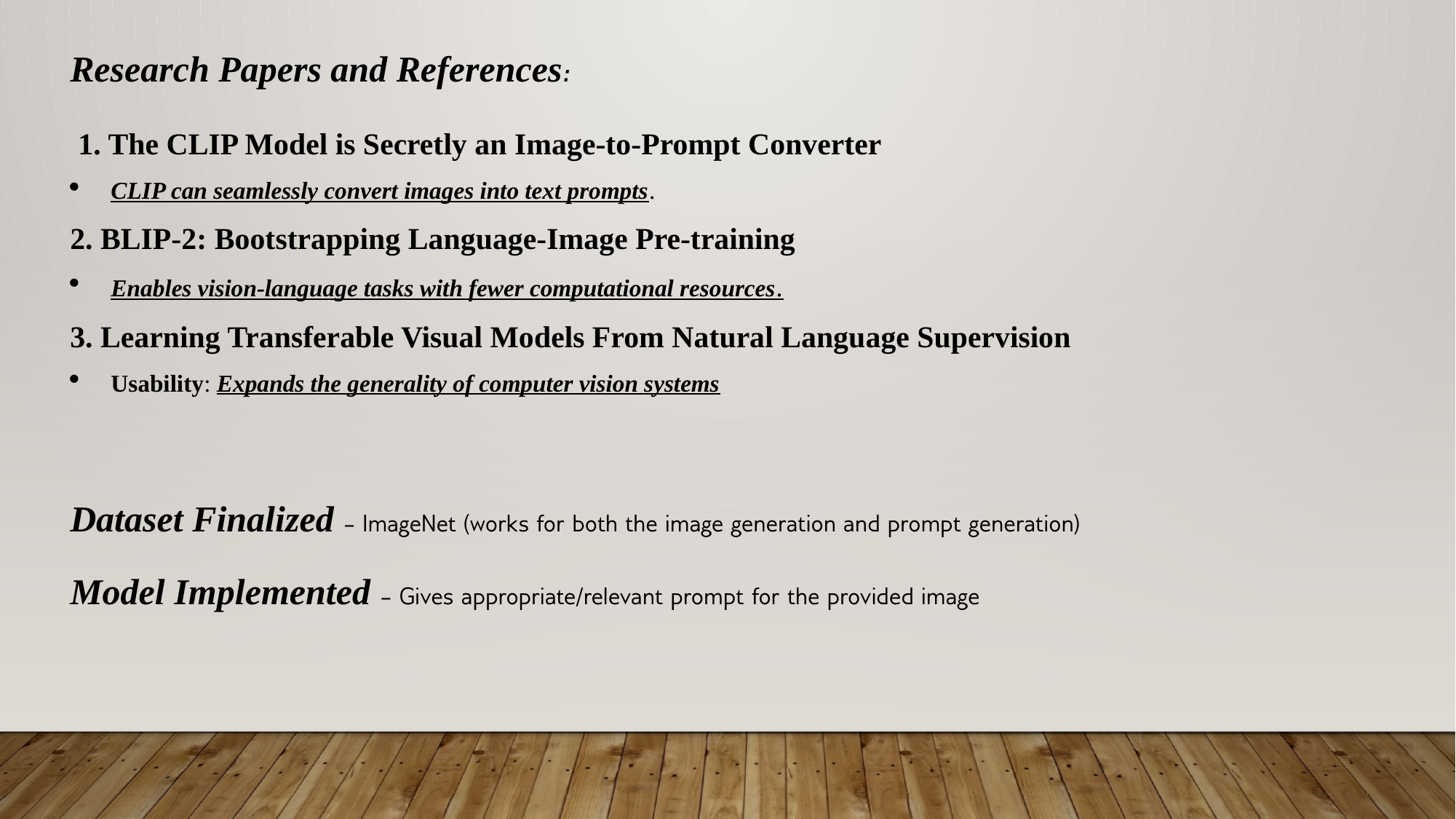

Research Papers and References:

 1. The CLIP Model is Secretly an Image-to-Prompt Converter
CLIP can seamlessly convert images into text prompts.
2. BLIP-2: Bootstrapping Language-Image Pre-training
Enables vision-language tasks with fewer computational resources.
3. Learning Transferable Visual Models From Natural Language Supervision
Usability: Expands the generality of computer vision systems

Dataset Finalized – ImageNet (works for both the image generation and prompt generation)

Model Implemented – Gives appropriate/relevant prompt for the provided image